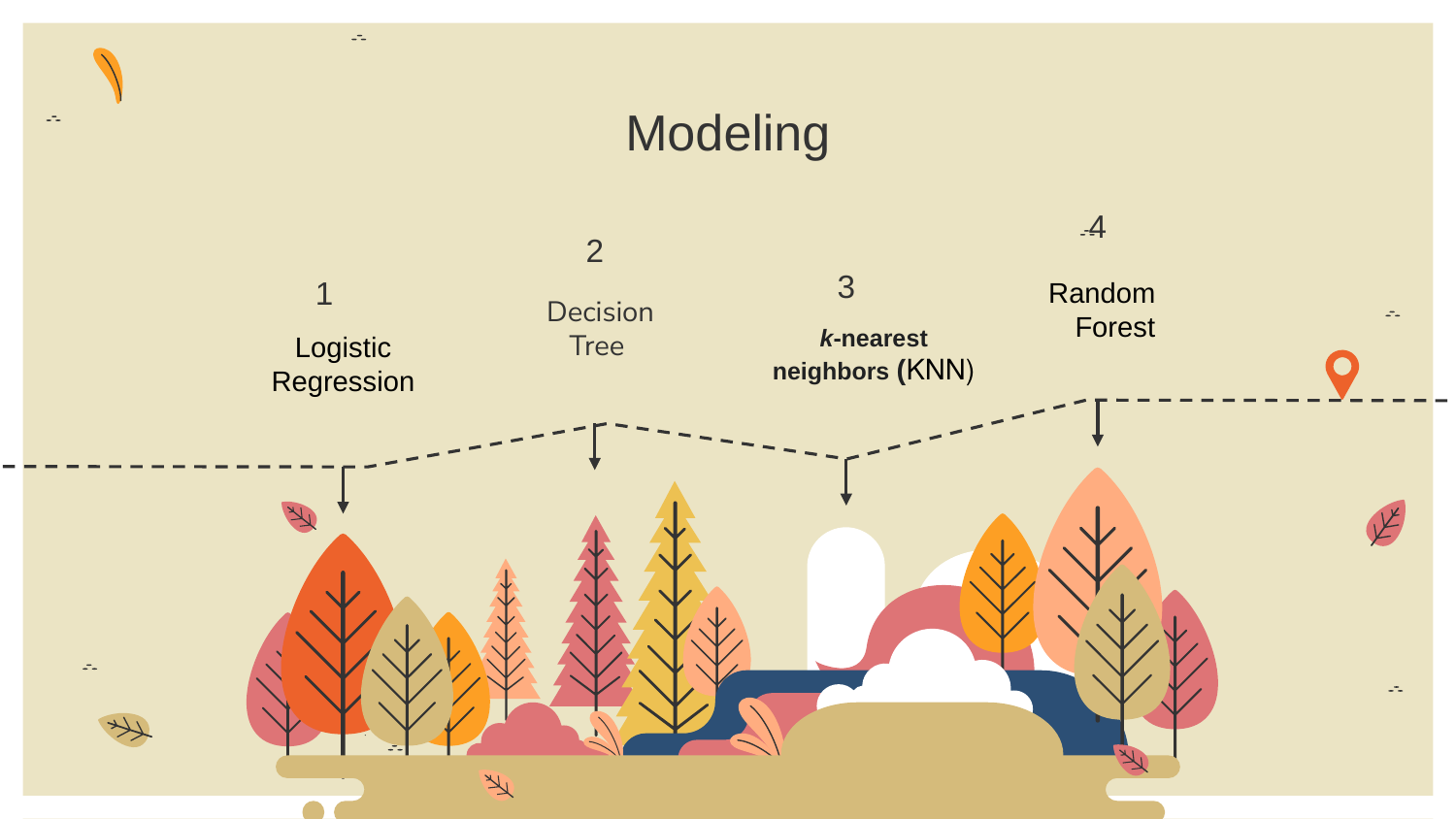

# Modeling
4
2
3
1
Random Forest
 Decision Tree
k-nearest neighbors (KNN)

Logistic Regression